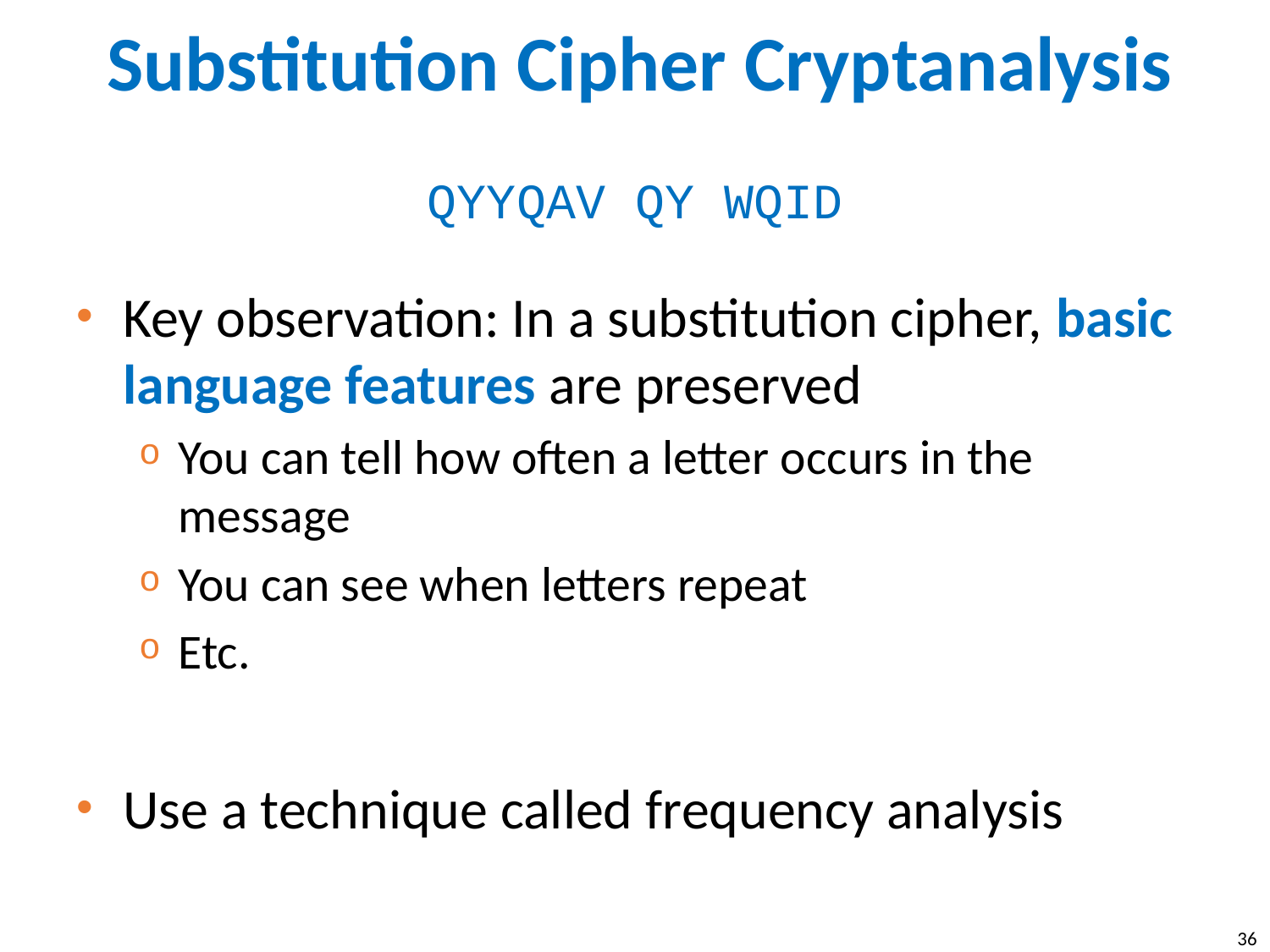

# Substitution Cipher Cryptanalysis
QYYQAV QY WQID
Key observation: In a substitution cipher, basic language features are preserved
You can tell how often a letter occurs in the message
You can see when letters repeat
Etc.

Use a technique called frequency analysis
36